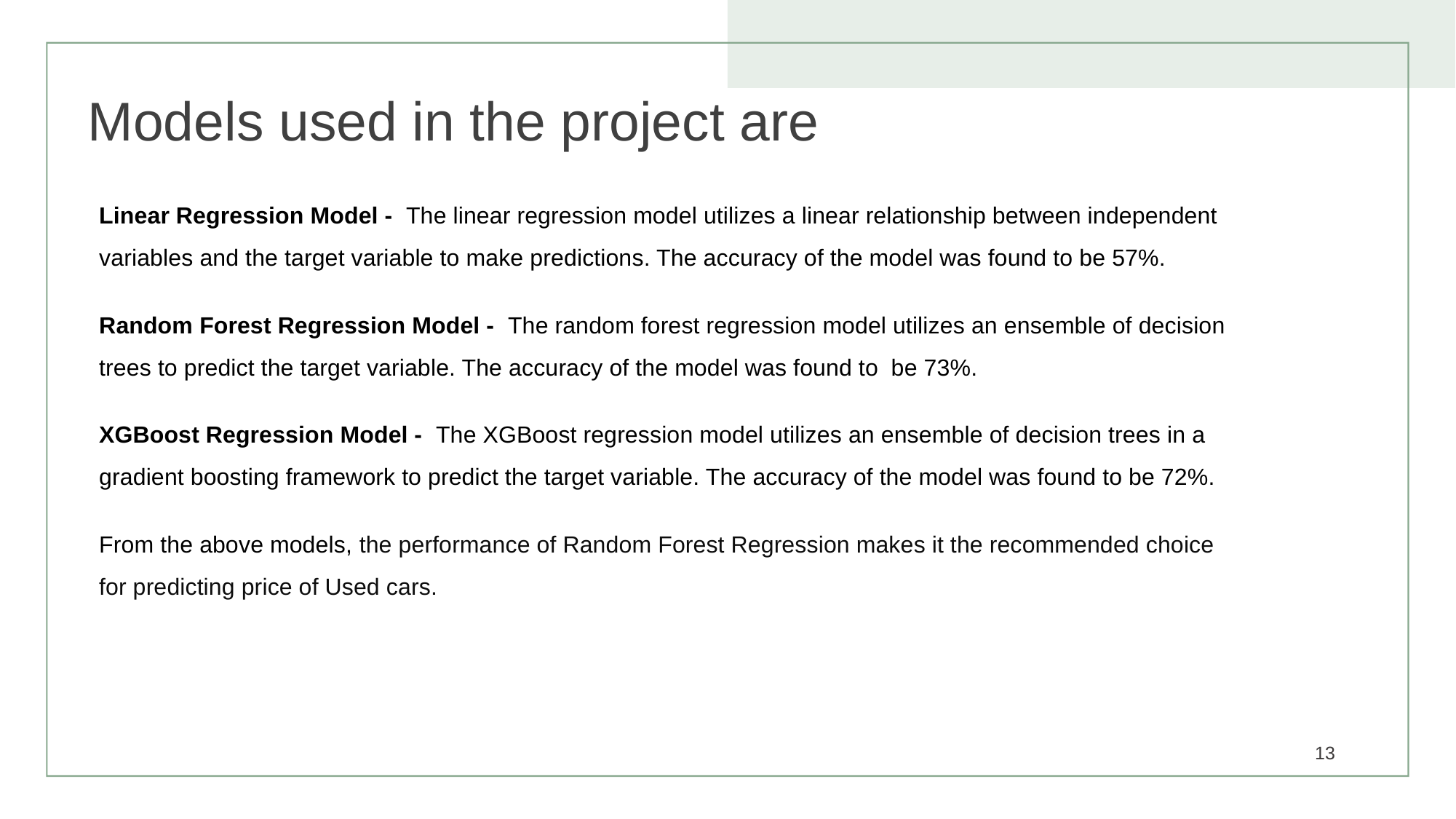

# Models used in the project are
Linear Regression Model -  The linear regression model utilizes a linear relationship between independent variables and the target variable to make predictions. The accuracy of the model was found to be 57%.
Random Forest Regression Model -  The random forest regression model utilizes an ensemble of decision trees to predict the target variable. The accuracy of the model was found to  be 73%.
XGBoost Regression Model -  The XGBoost regression model utilizes an ensemble of decision trees in a gradient boosting framework to predict the target variable. The accuracy of the model was found to be 72%.
From the above models, the performance of Random Forest Regression makes it the recommended choice for predicting price of Used cars.

13